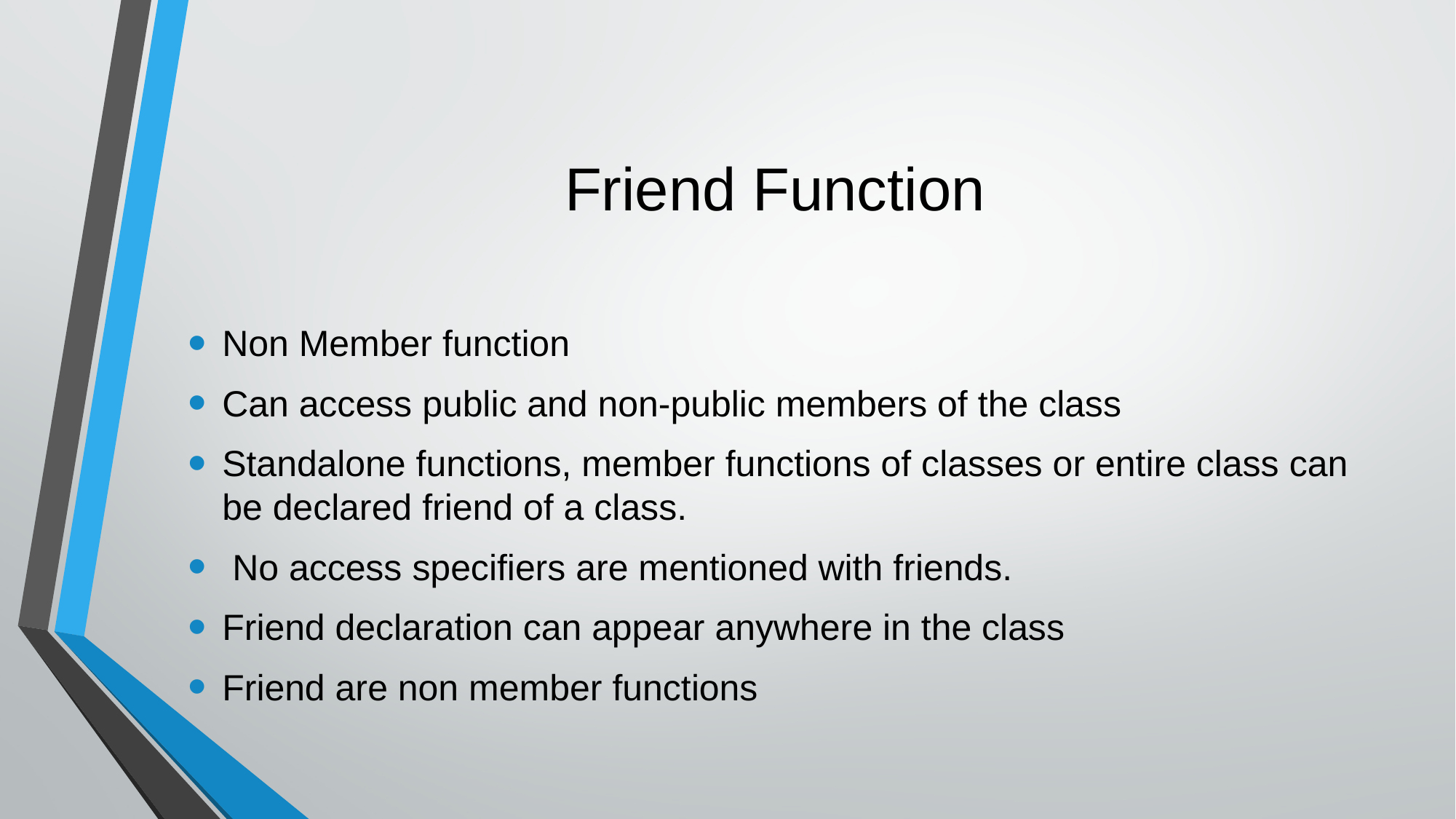

# Friend Function
Non Member function
Can access public and non-public members of the class
Standalone functions, member functions of classes or entire class can be declared friend of a class.
 No access specifiers are mentioned with friends.
Friend declaration can appear anywhere in the class
Friend are non member functions